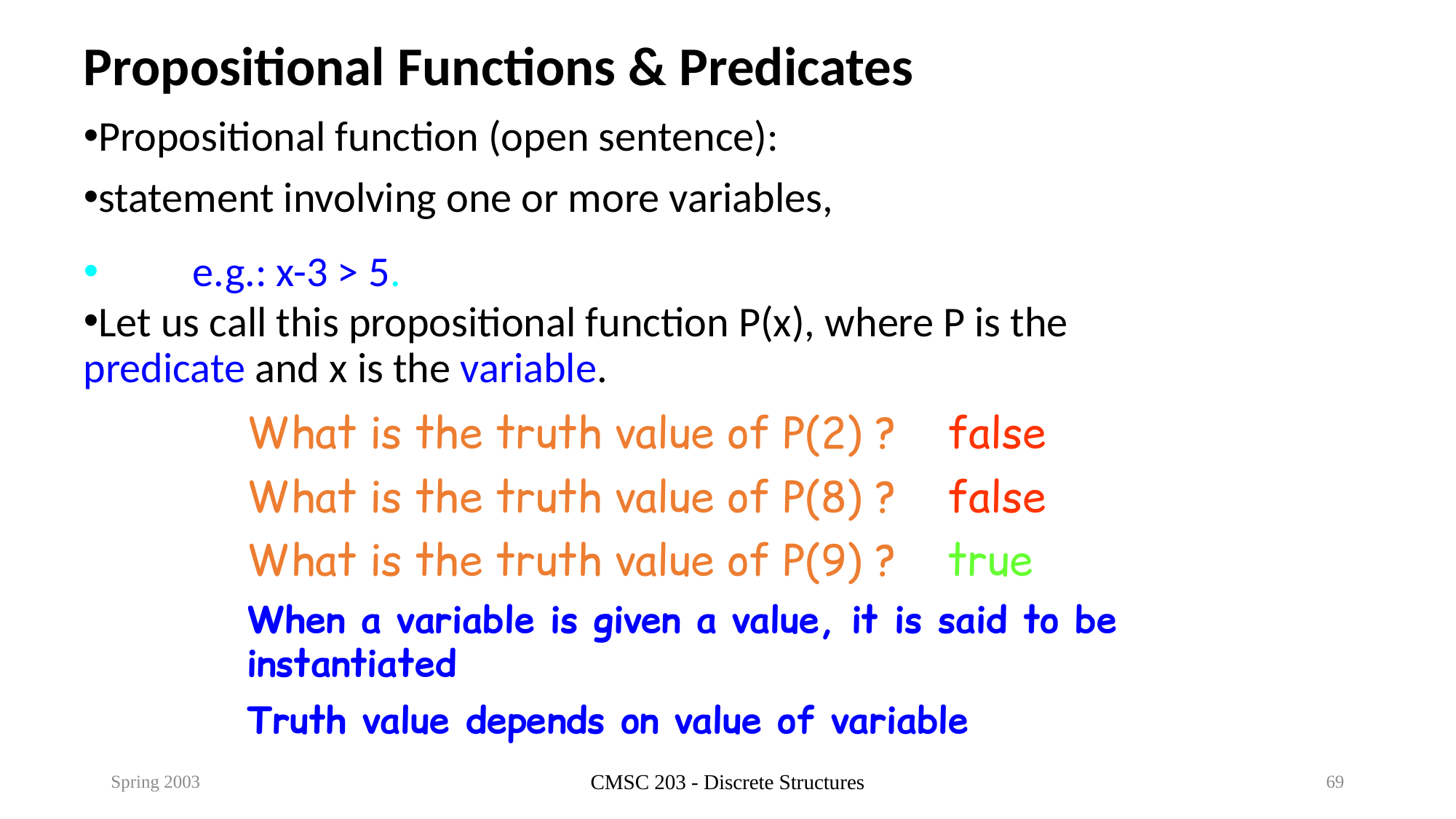

# Propositional Functions & Predicates
Propositional function (open sentence):
statement involving one or more variables,

	e.g.: x-3 > 5.
Let us call this propositional function P(x), where P is the predicate and x is the variable.
What is the truth value of P(2) ?
false
What is the truth value of P(8) ?
false
What is the truth value of P(9) ?
true
When a variable is given a value, it is said to be instantiated
Truth value depends on value of variable
Spring 2003
CMSC 203 - Discrete Structures
69